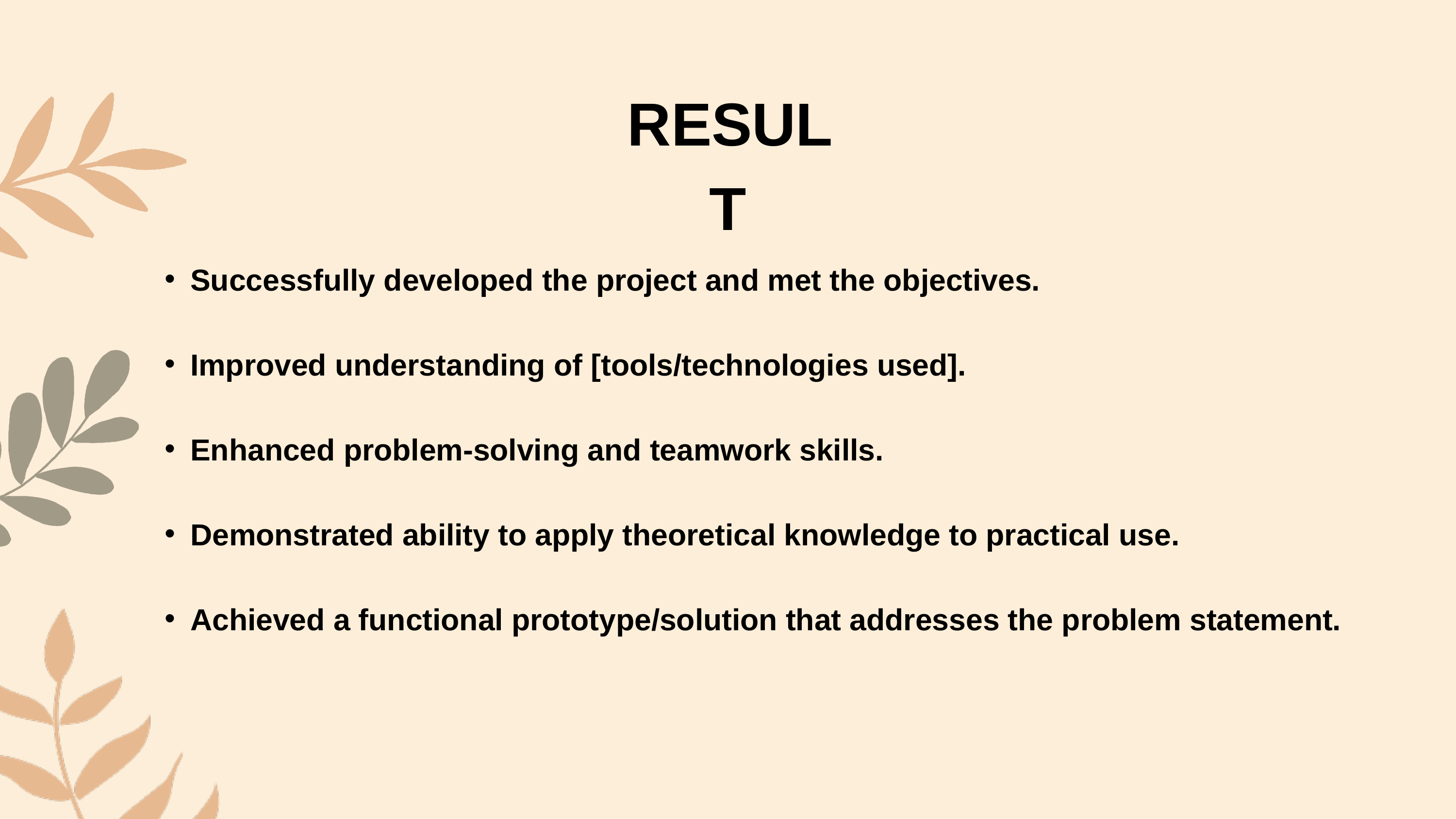

RESULT
Successfully developed the project and met the objectives.

Improved understanding of [tools/technologies used].

Enhanced problem-solving and teamwork skills.

Demonstrated ability to apply theoretical knowledge to practical use.

Achieved a functional prototype/solution that addresses the problem statement.